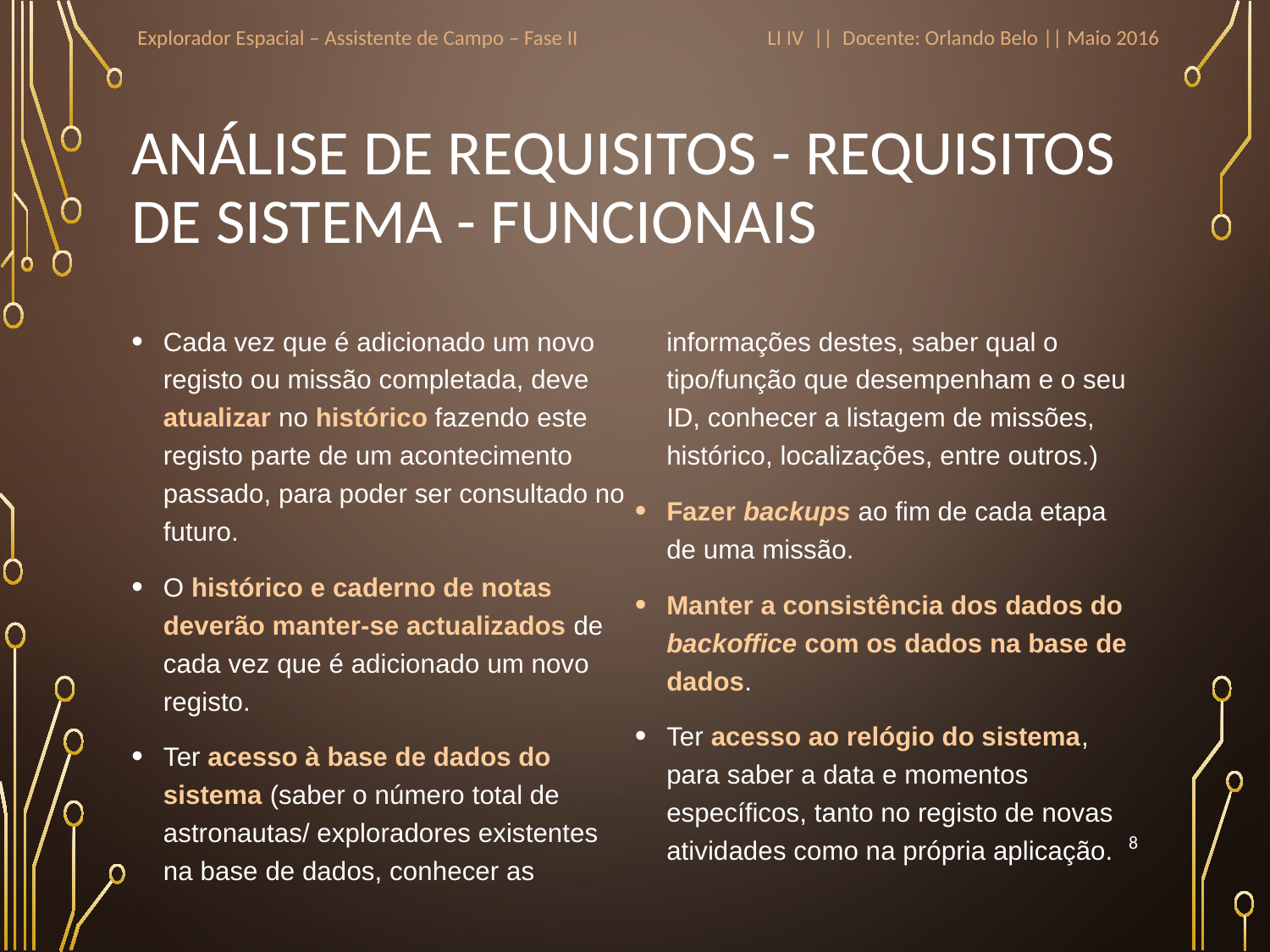

Explorador Espacial – Assistente de Campo – Fase II
LI IV  ||  Docente: Orlando Belo || Maio 2016
# Análise de Requisitos - Requisitos de Sistema - Funcionais
Cada vez que é adicionado um novo  registo ou missão completada, deve atualizar no histórico fazendo este registo parte de um acontecimento passado, para poder ser consultado no futuro.
O histórico e caderno de notas deverão manter-se actualizados de cada vez que é adicionado um novo registo.
Ter acesso à base de dados do sistema (saber o número total de astronautas/ exploradores existentes na base de dados, conhecer as informações destes, saber qual o tipo/função que desempenham e o seu ID, conhecer a listagem de missões, histórico, localizações, entre outros.)
Fazer backups ao fim de cada etapa de uma missão.
Manter a consistência dos dados do backoffice com os dados na base de dados.
Ter acesso ao relógio do sistema, para saber a data e momentos específicos, tanto no registo de novas atividades como na própria aplicação.
8